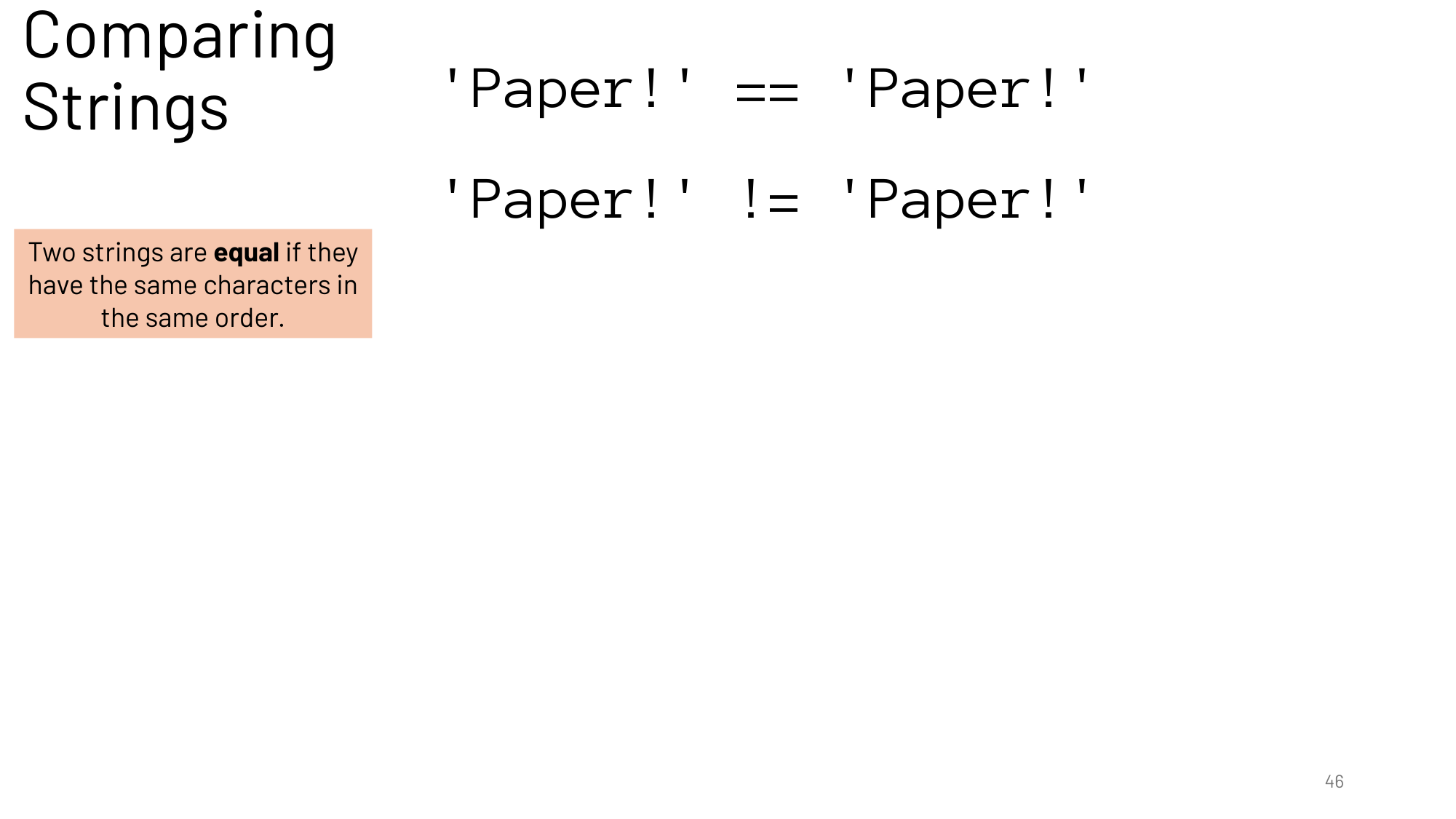

# Comparing Strings
'Paper!' == 'Paper!'
'Paper!' != 'Paper!'
Two strings are equal if they have the same characters in the same order.
46